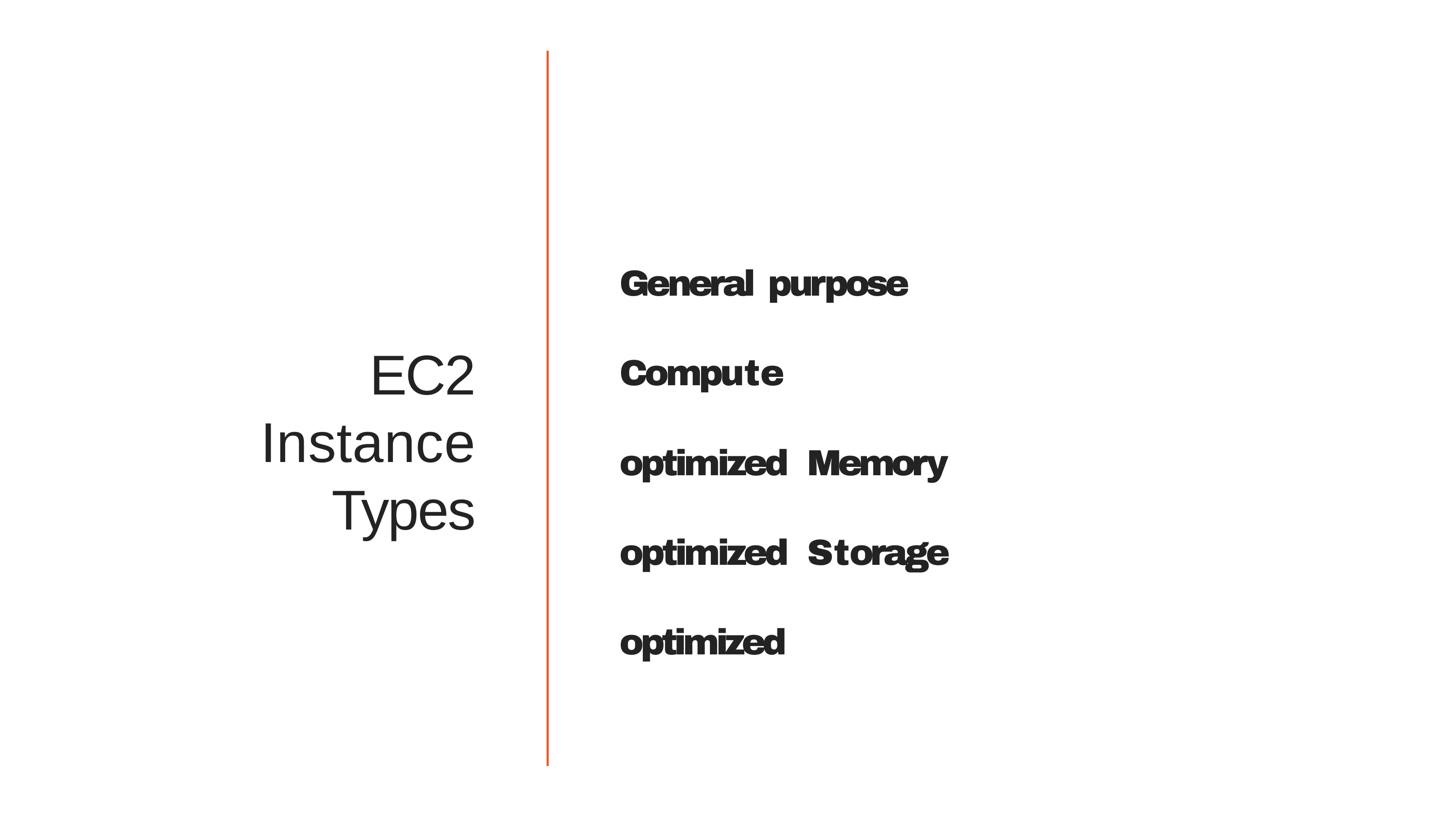

# General purpose
Compute optimized  Memory optimized  Storage optimized
EC2 Instance
Types
26